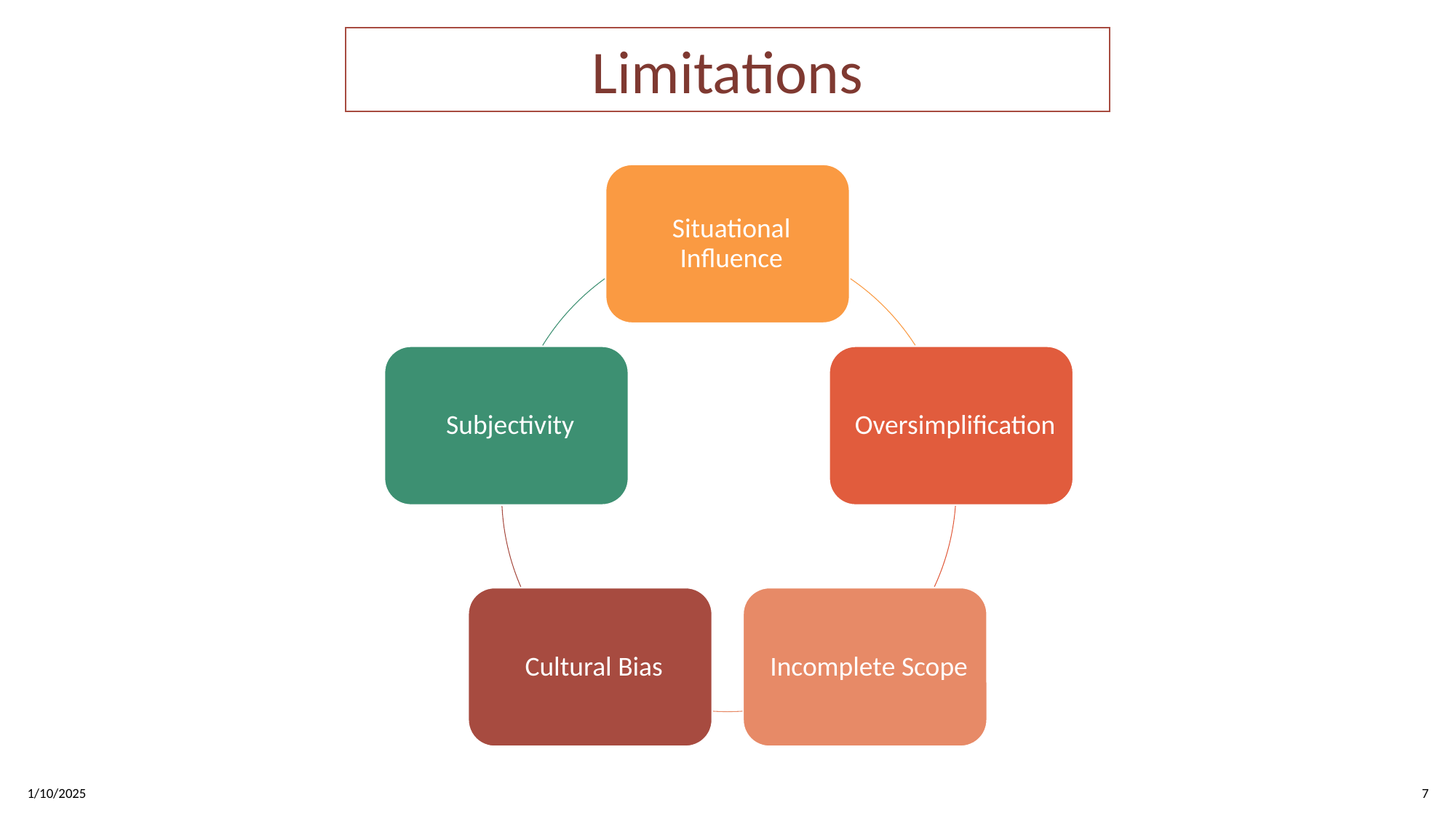

Limitations
Situational Influence
Oversimplification
Incomplete Scope
Cultural Bias
Subjectivity
1/10/2025

7